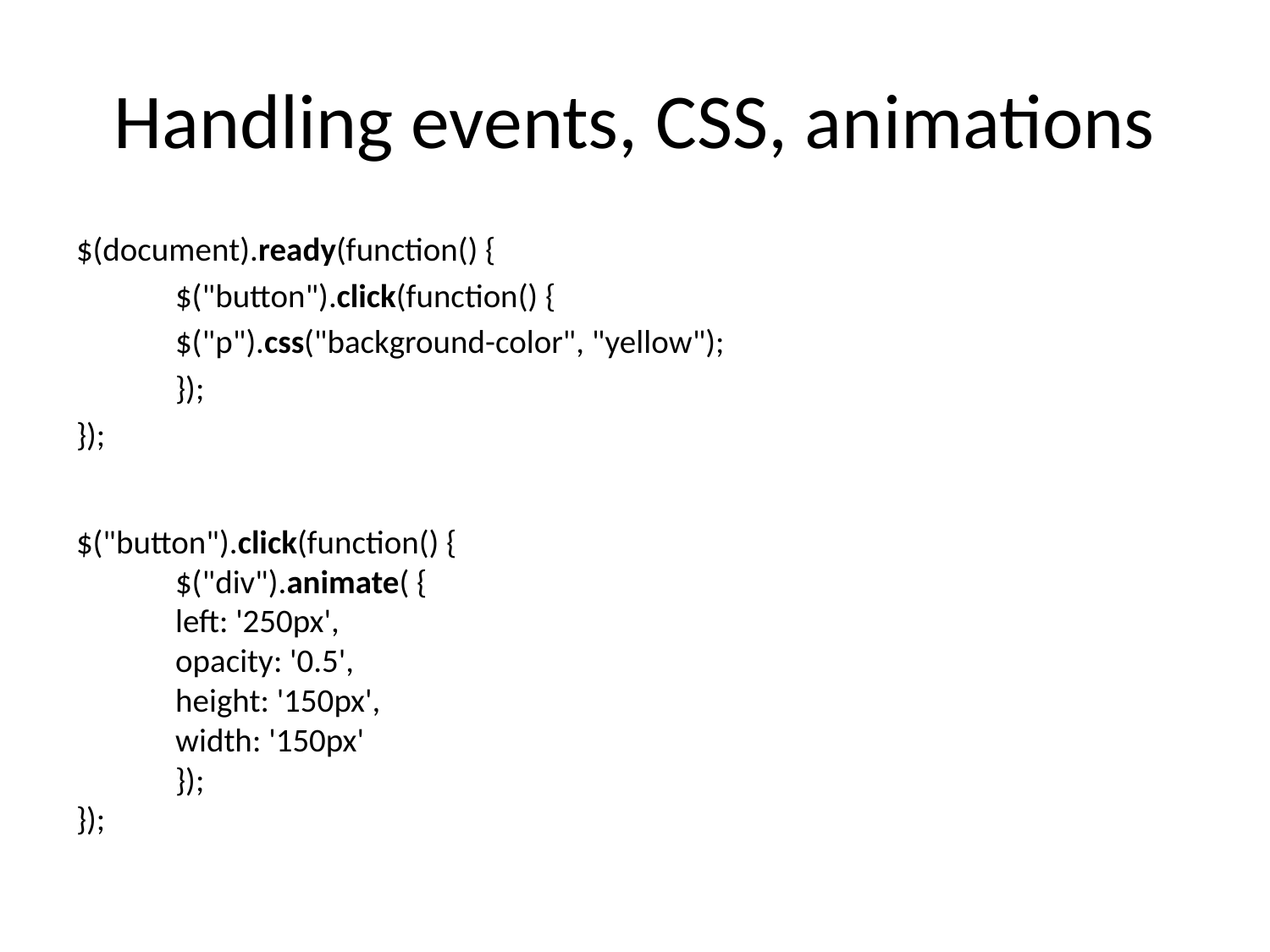

# Handling events, CSS, animations
$(document).ready(function() {
	$("button").click(function() {
		$("p").css("background-color", "yellow");
    	});
});

$("button").click(function() {
	$("div").animate( {
		left: '250px',
		opacity: '0.5',
		height: '150px',
		width: '150px'
	});
});